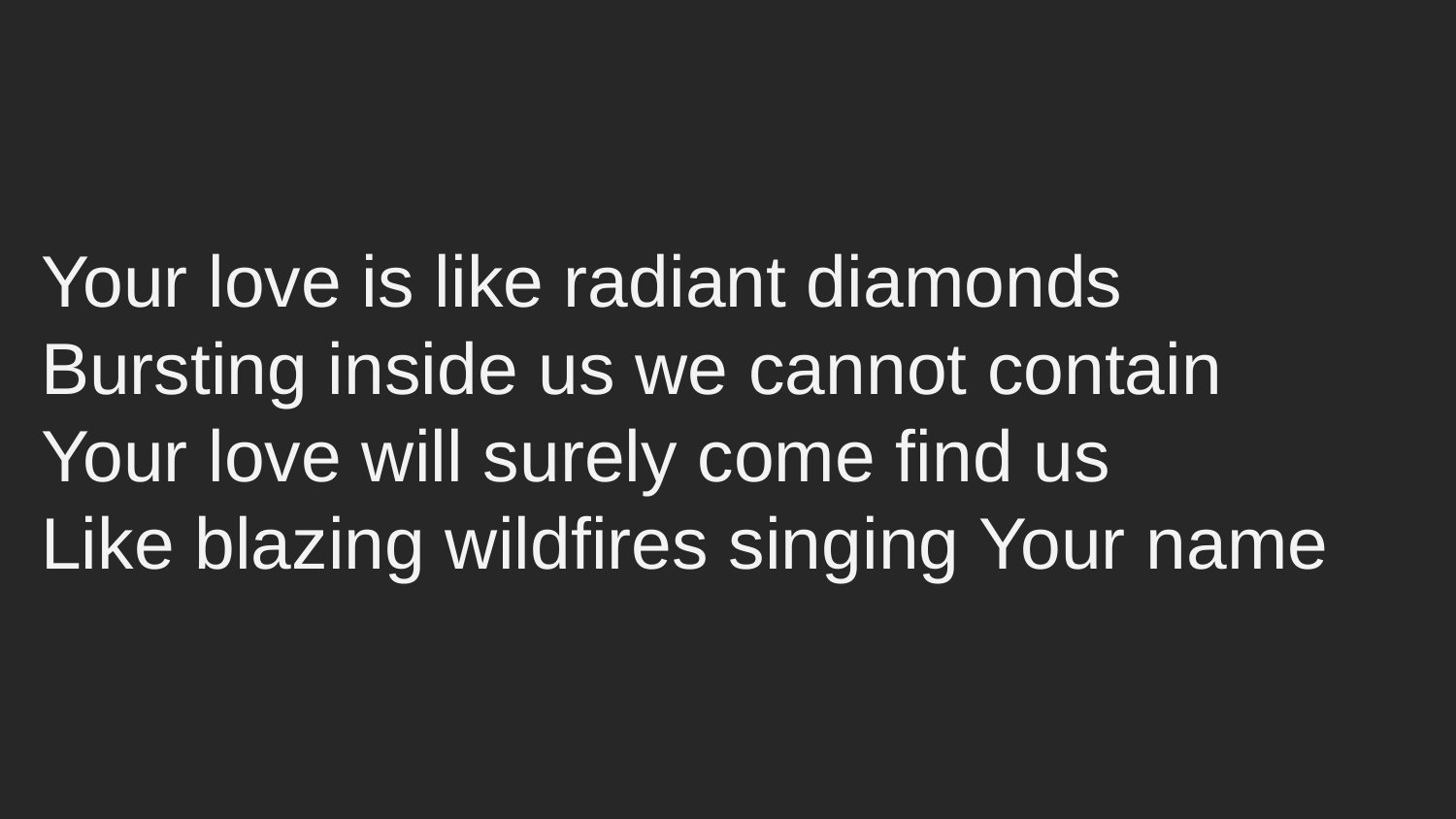

Your love is like radiant diamonds
Bursting inside us we cannot contain
Your love will surely come find us
Like blazing wildfires singing Your name